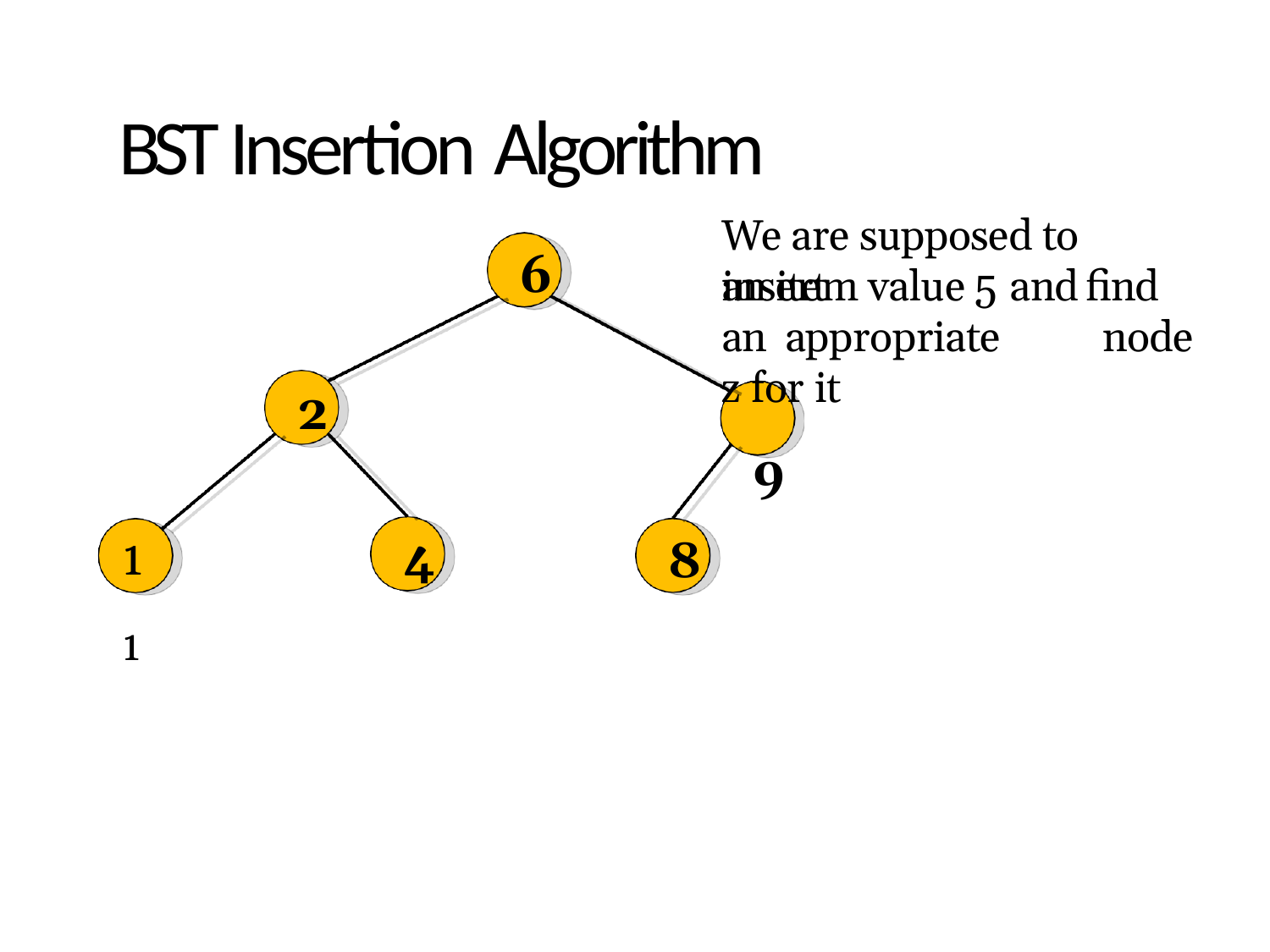

# BST Insertion Algorithm
We are supposed to insert

6
an item value 5 and find an  appropriate	node z for it
9
2
11
4
8